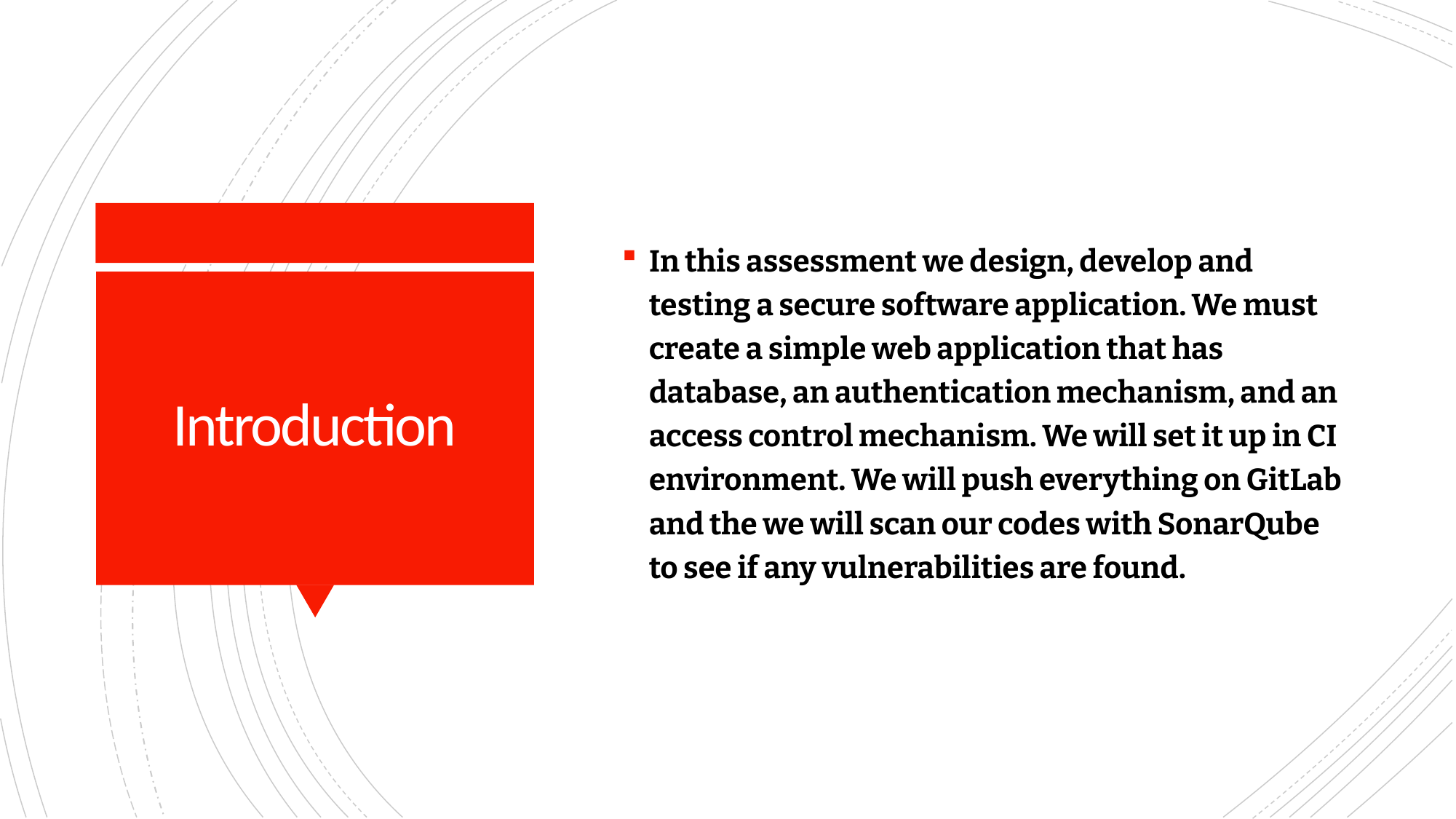

In this assessment we design, develop and testing a secure software application. We must create a simple web application that has database, an authentication mechanism, and an access control mechanism. We will set it up in CI environment. We will push everything on GitLab and the we will scan our codes with SonarQube to see if any vulnerabilities are found.
# Introduction